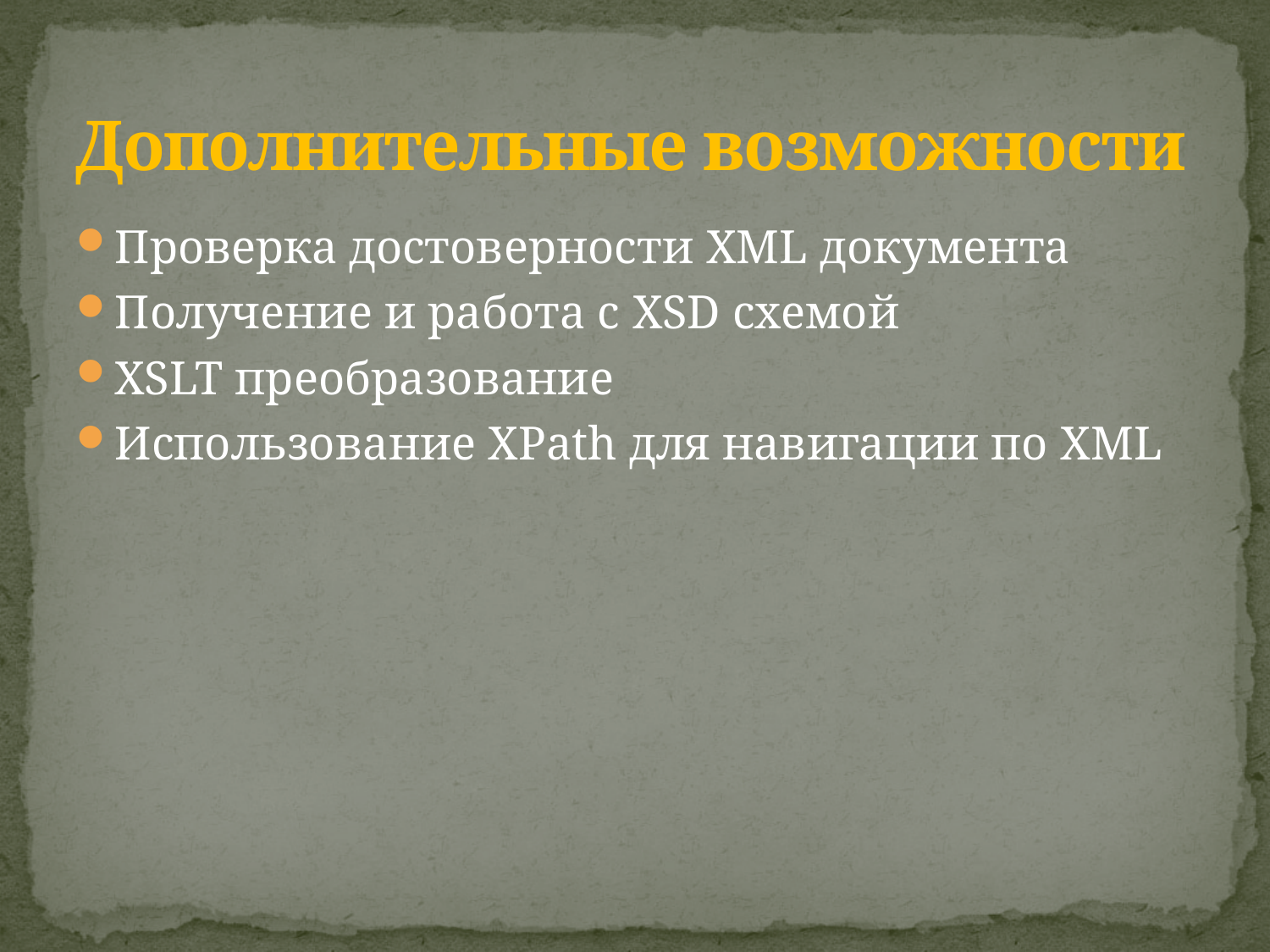

# Дополнительные возможности
Проверка достоверности XML документа
Получение и работа с XSD схемой
XSLT преобразование
Использование XPath для навигации по XML